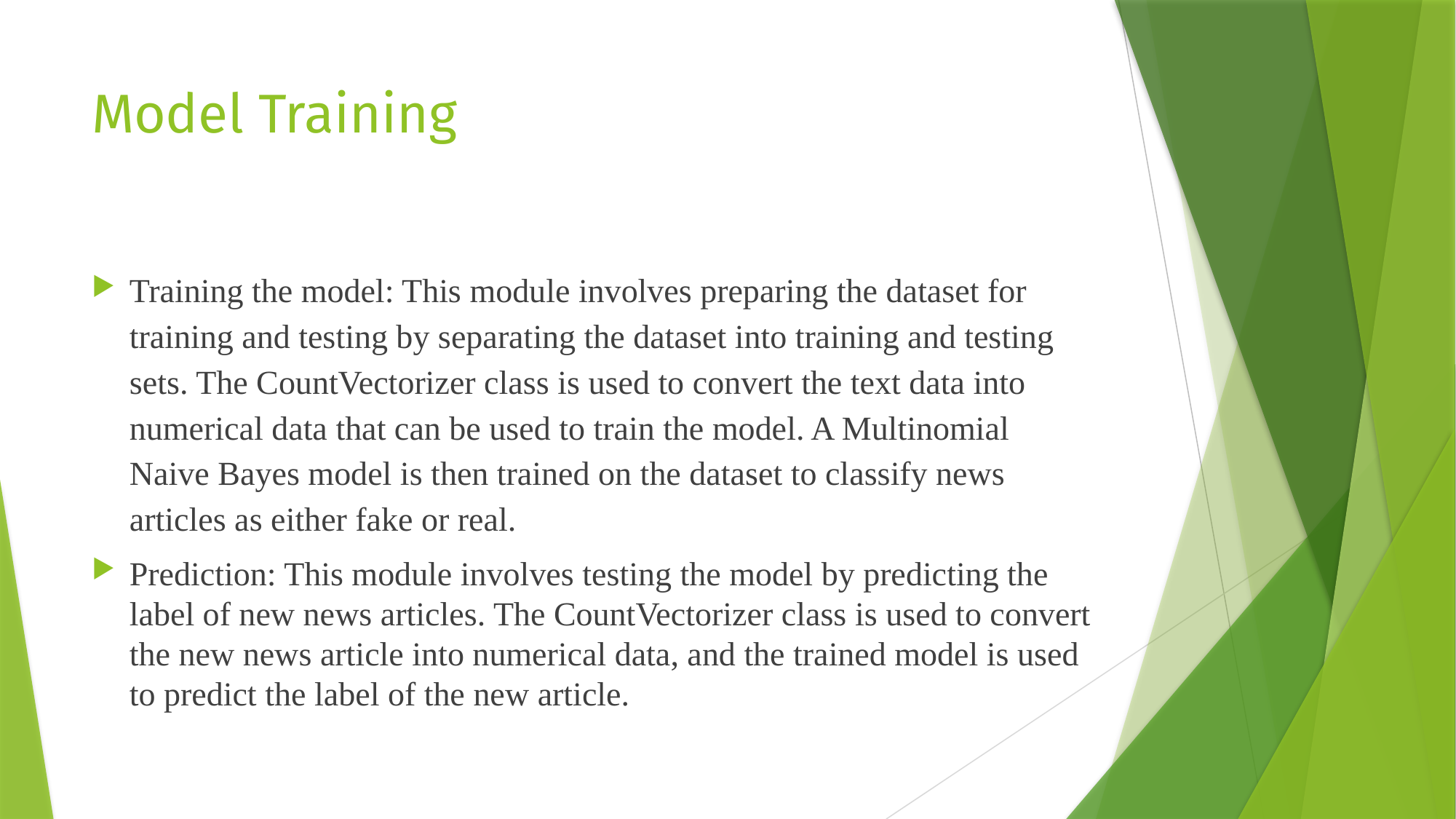

# Model Training
Training the model: This module involves preparing the dataset for training and testing by separating the dataset into training and testing sets. The CountVectorizer class is used to convert the text data into numerical data that can be used to train the model. A Multinomial Naive Bayes model is then trained on the dataset to classify news articles as either fake or real.
Prediction: This module involves testing the model by predicting the label of new news articles. The CountVectorizer class is used to convert the new news article into numerical data, and the trained model is used to predict the label of the new article.